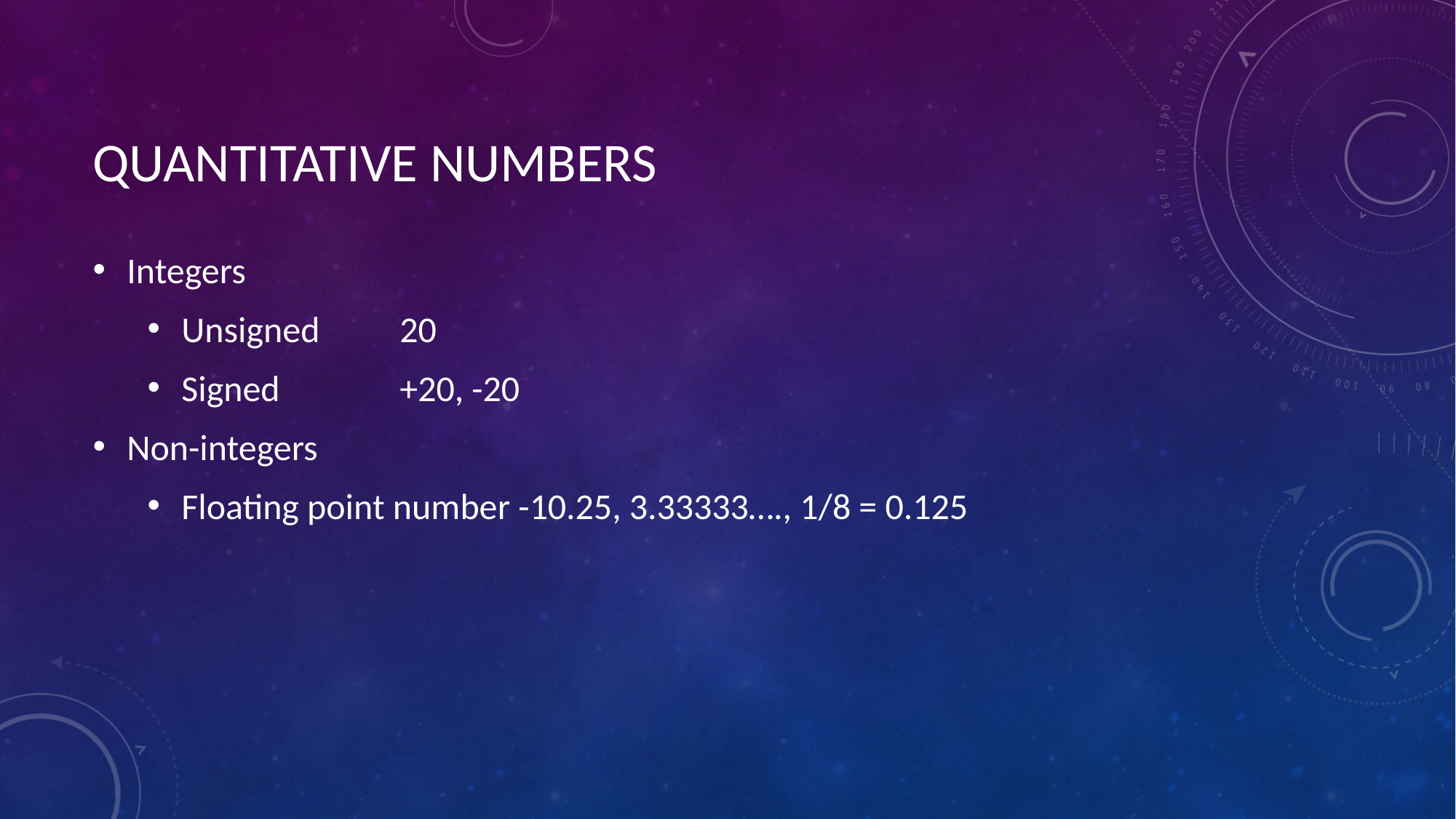

# Quantitative NUMBERS
Integers
Unsigned	20
Signed 		+20, -20
Non-integers
Floating point number -10.25, 3.33333…., 1/8 = 0.125